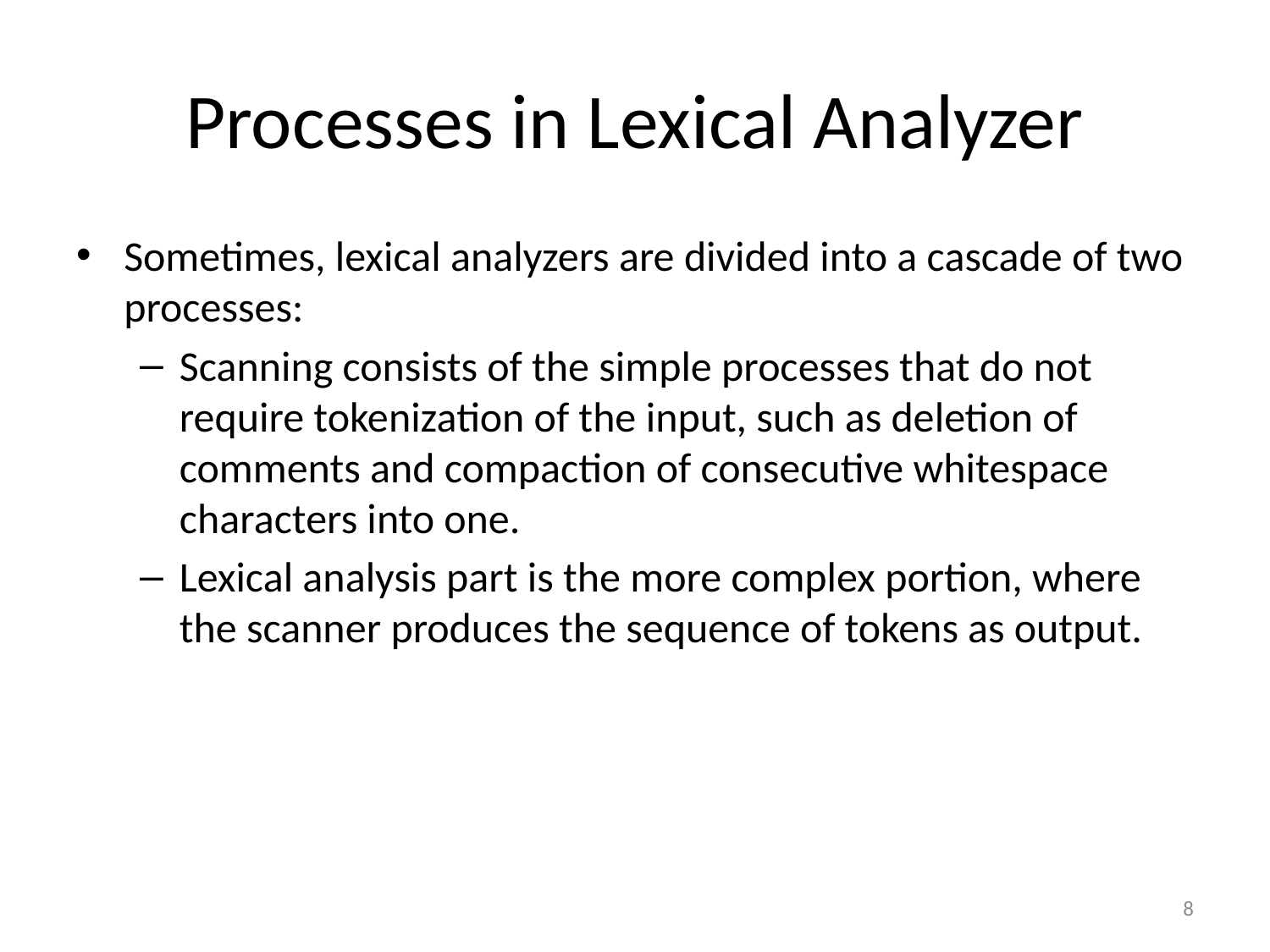

# Processes in Lexical Analyzer
Sometimes, lexical analyzers are divided into a cascade of two processes:
Scanning consists of the simple processes that do not require tokenization of the input, such as deletion of comments and compaction of consecutive whitespace characters into one.
Lexical analysis part is the more complex portion, where the scanner produces the sequence of tokens as output.
8